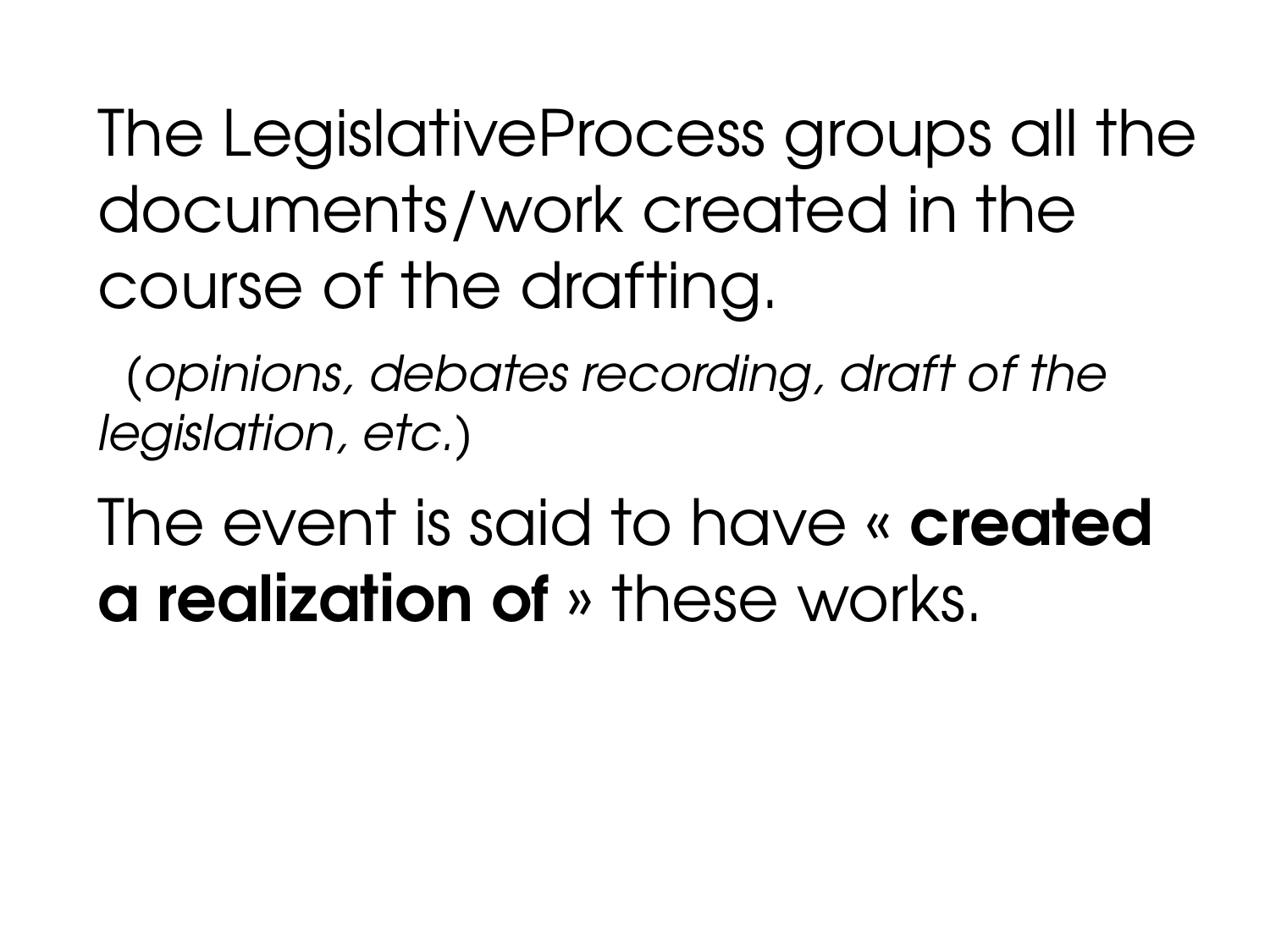

The LegislativeProcess groups all the documents/work created in the course of the drafting.
  (opinions, debates recording, draft of the legislation, etc.)
The event is said to have « created a realization of » these works.